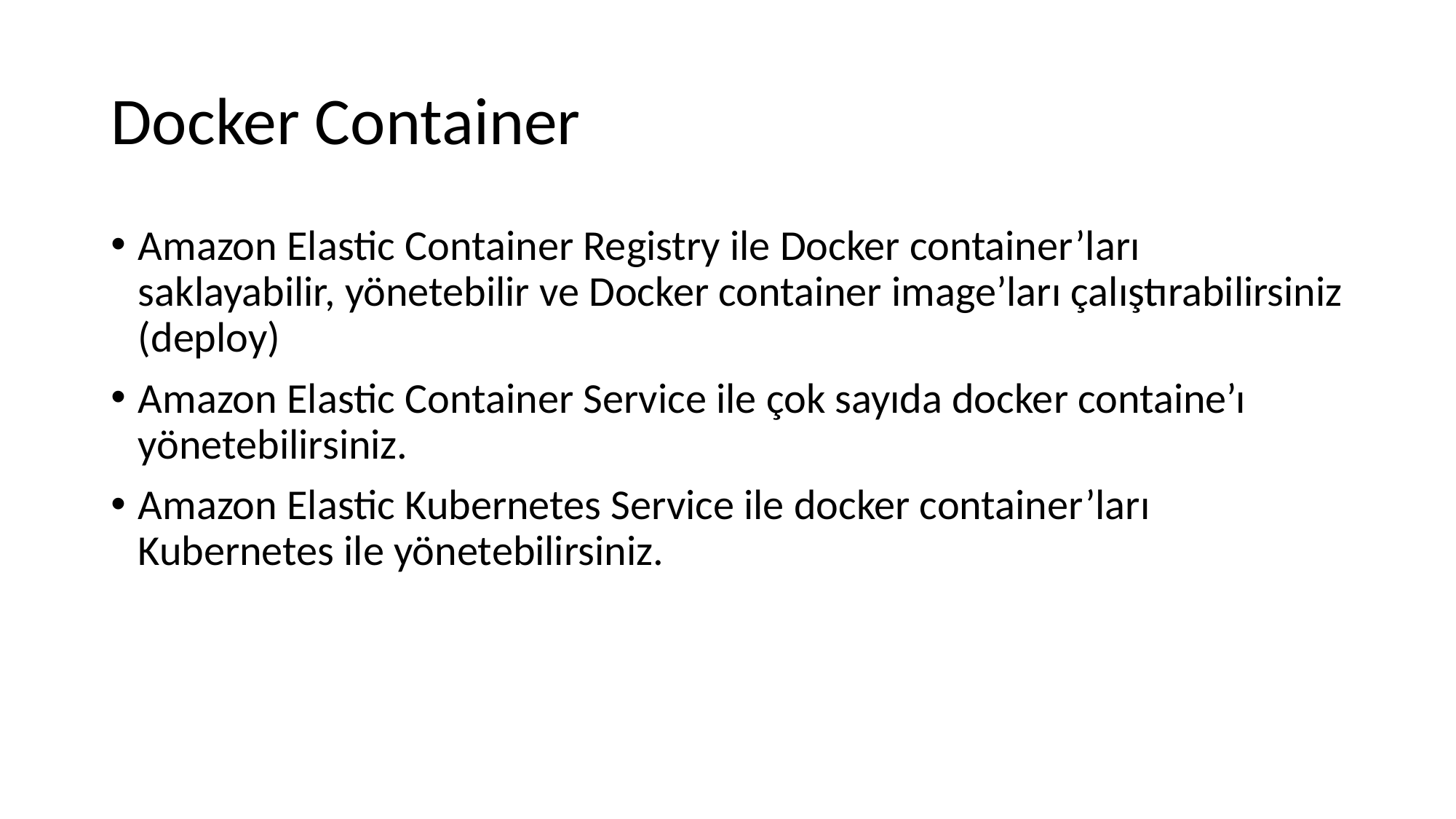

# Docker Container
Amazon Elastic Container Registry ile Docker container’ları saklayabilir, yönetebilir ve Docker container image’ları çalıştırabilirsiniz (deploy)
Amazon Elastic Container Service ile çok sayıda docker containe’ı yönetebilirsiniz.
Amazon Elastic Kubernetes Service ile docker container’ları Kubernetes ile yönetebilirsiniz.